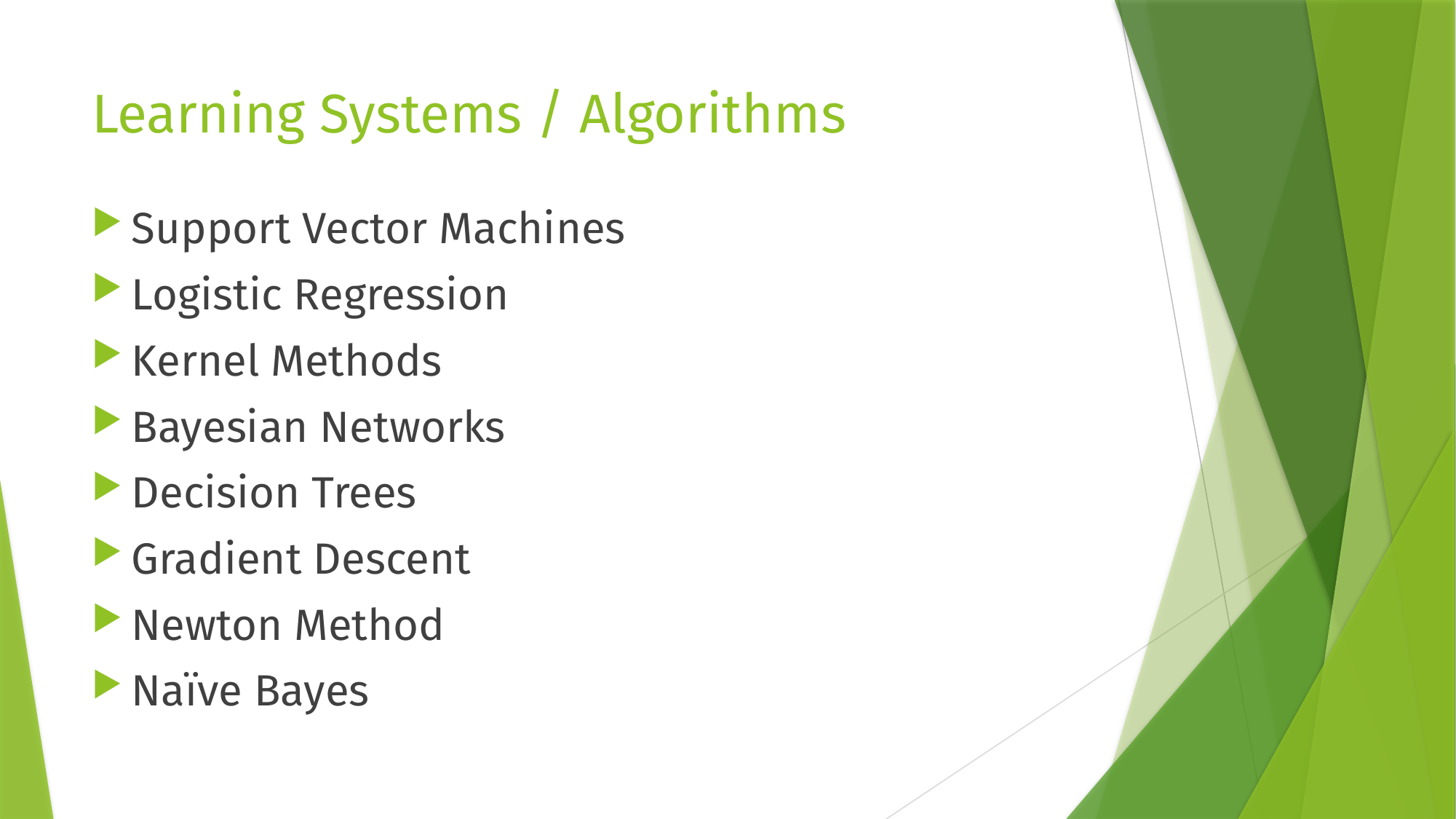

# Learning Systems / Algorithms
Support Vector Machines
Logistic Regression
Kernel Methods
Bayesian Networks
Decision Trees
Gradient Descent
Newton Method
Naïve Bayes